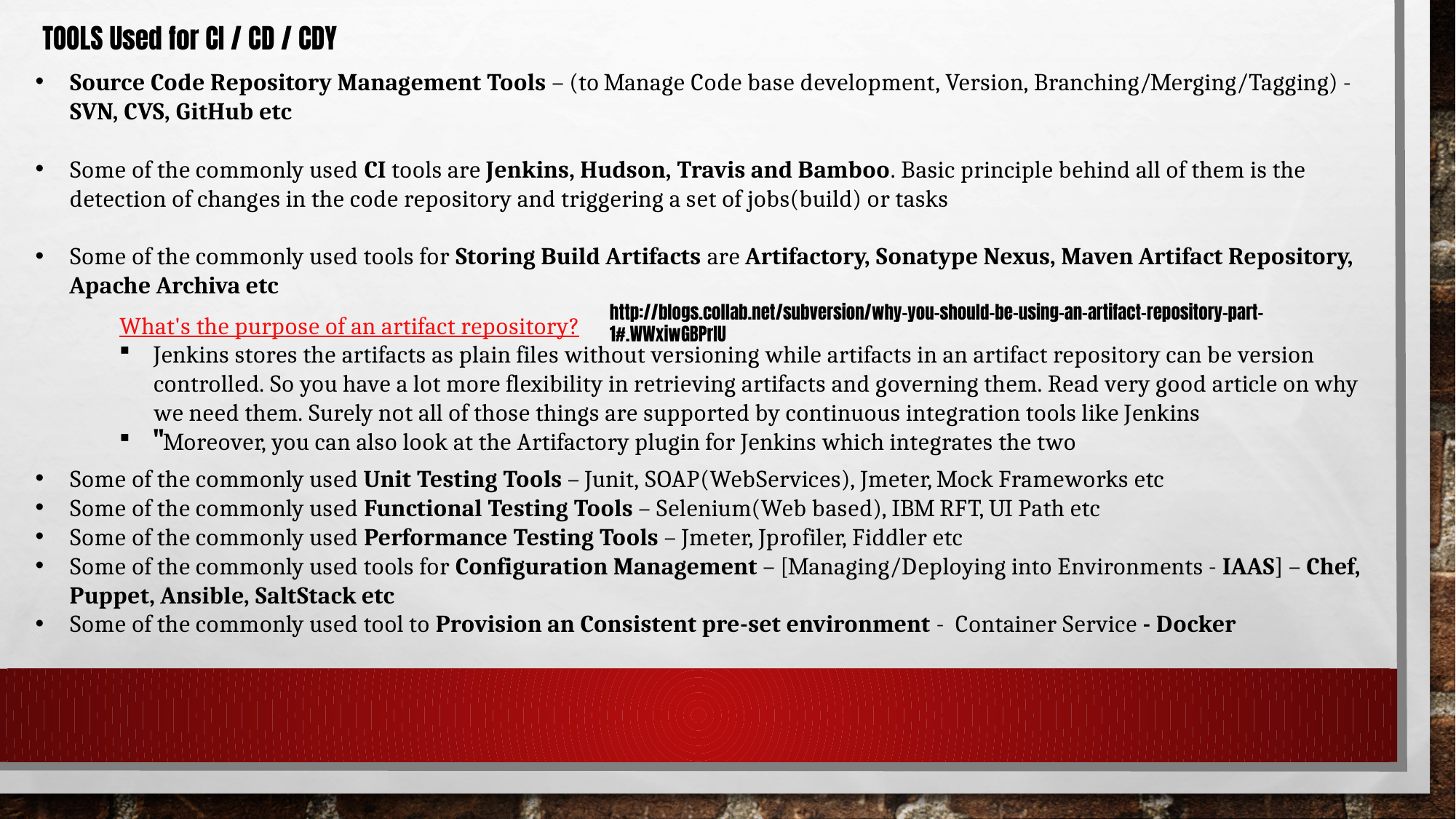

TOOLS Used for CI / CD / CDY
Source Code Repository Management Tools – (to Manage Code base development, Version, Branching/Merging/Tagging) -  SVN, CVS, GitHub etc

Some of the commonly used CI tools are Jenkins, Hudson, Travis and Bamboo. Basic principle behind all of them is the detection of changes in the code repository and triggering a set of jobs(build) or tasks

Some of the commonly used tools for Storing Build Artifacts are Artifactory, Sonatype Nexus, Maven Artifact Repository, Apache Archiva etc
http://blogs.collab.net/subversion/why-you-should-be-using-an-artifact-repository-part-1#.WWxiwGBPrIU
What's the purpose of an artifact repository?
Jenkins stores the artifacts as plain files without versioning while artifacts in an artifact repository can be version controlled. So you have a lot more flexibility in retrieving artifacts and governing them. Read very good article on why we need them. Surely not all of those things are supported by continuous integration tools like Jenkins
"Moreover, you can also look at the Artifactory plugin for Jenkins which integrates the two

Some of the commonly used Unit Testing Tools – Junit, SOAP(WebServices), Jmeter, Mock Frameworks etc
Some of the commonly used Functional Testing Tools – Selenium(Web based), IBM RFT, UI Path etc
Some of the commonly used Performance Testing Tools – Jmeter, Jprofiler, Fiddler etc
Some of the commonly used tools for Configuration Management – [Managing/Deploying into Environments - IAAS] – Chef, Puppet, Ansible, SaltStack etc
Some of the commonly used tool to Provision an Consistent pre-set environment -  Container Service - Docker